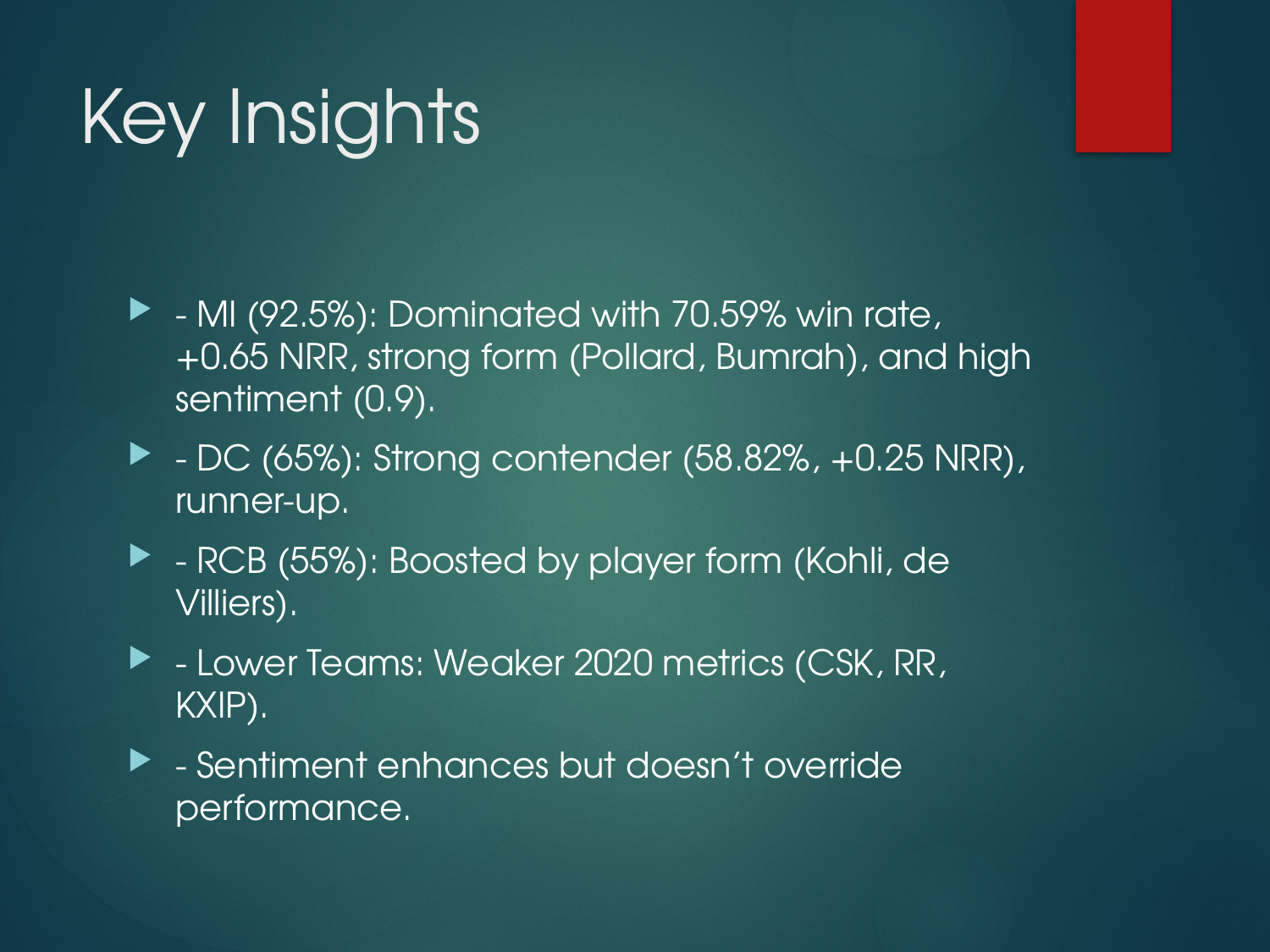

# Key Insights
- MI (92.5%): Dominated with 70.59% win rate, +0.65 NRR, strong form (Pollard, Bumrah), and high sentiment (0.9).
- DC (65%): Strong contender (58.82%, +0.25 NRR), runner-up.
- RCB (55%): Boosted by player form (Kohli, de Villiers).
- Lower Teams: Weaker 2020 metrics (CSK, RR, KXIP).
- Sentiment enhances but doesn’t override performance.